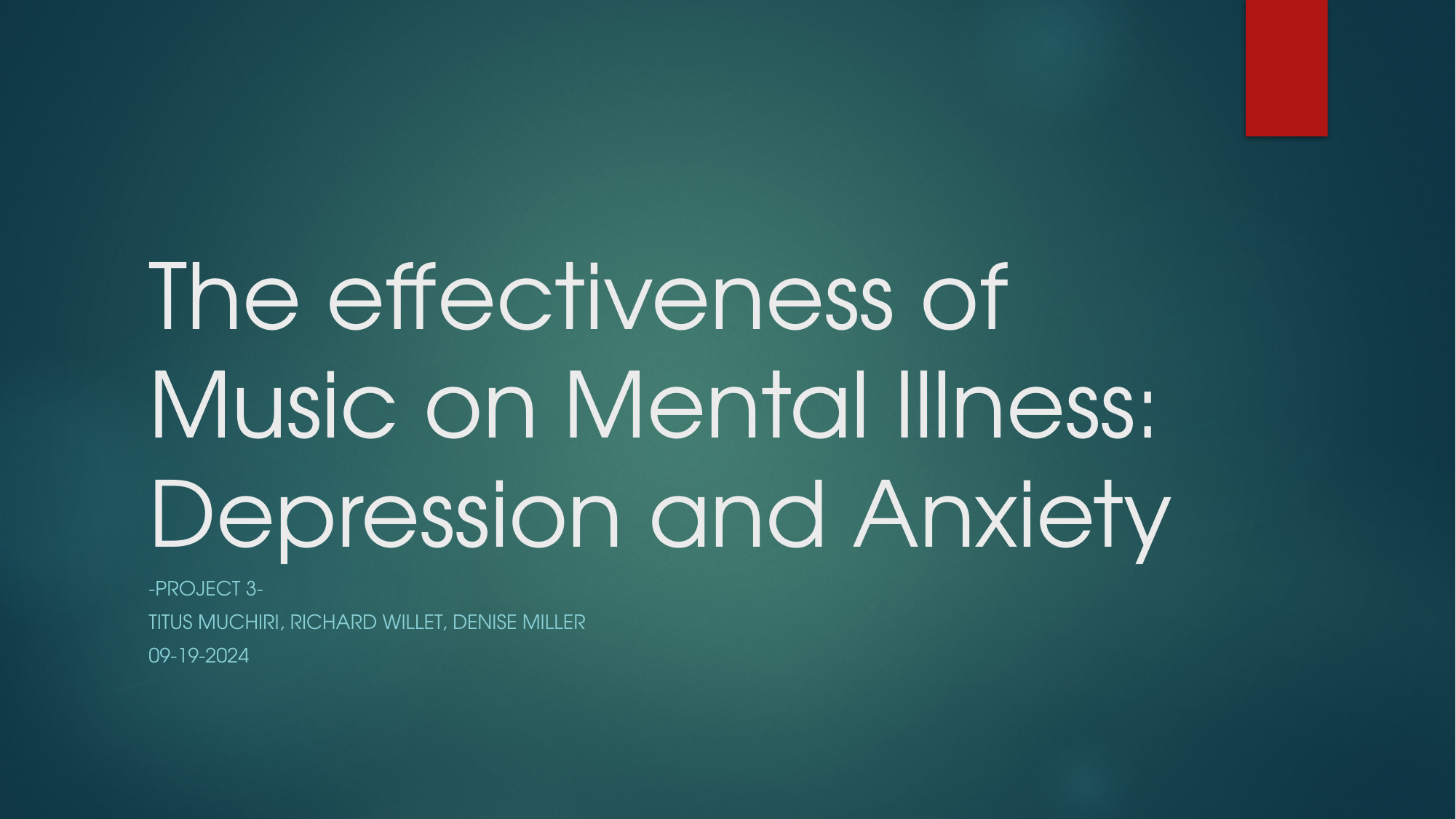

# The effectiveness of Music on Mental Illness: Depression and Anxiety
-Project 3-
Titus Muchiri, Richard Willet, Denise Miller
09-19-2024